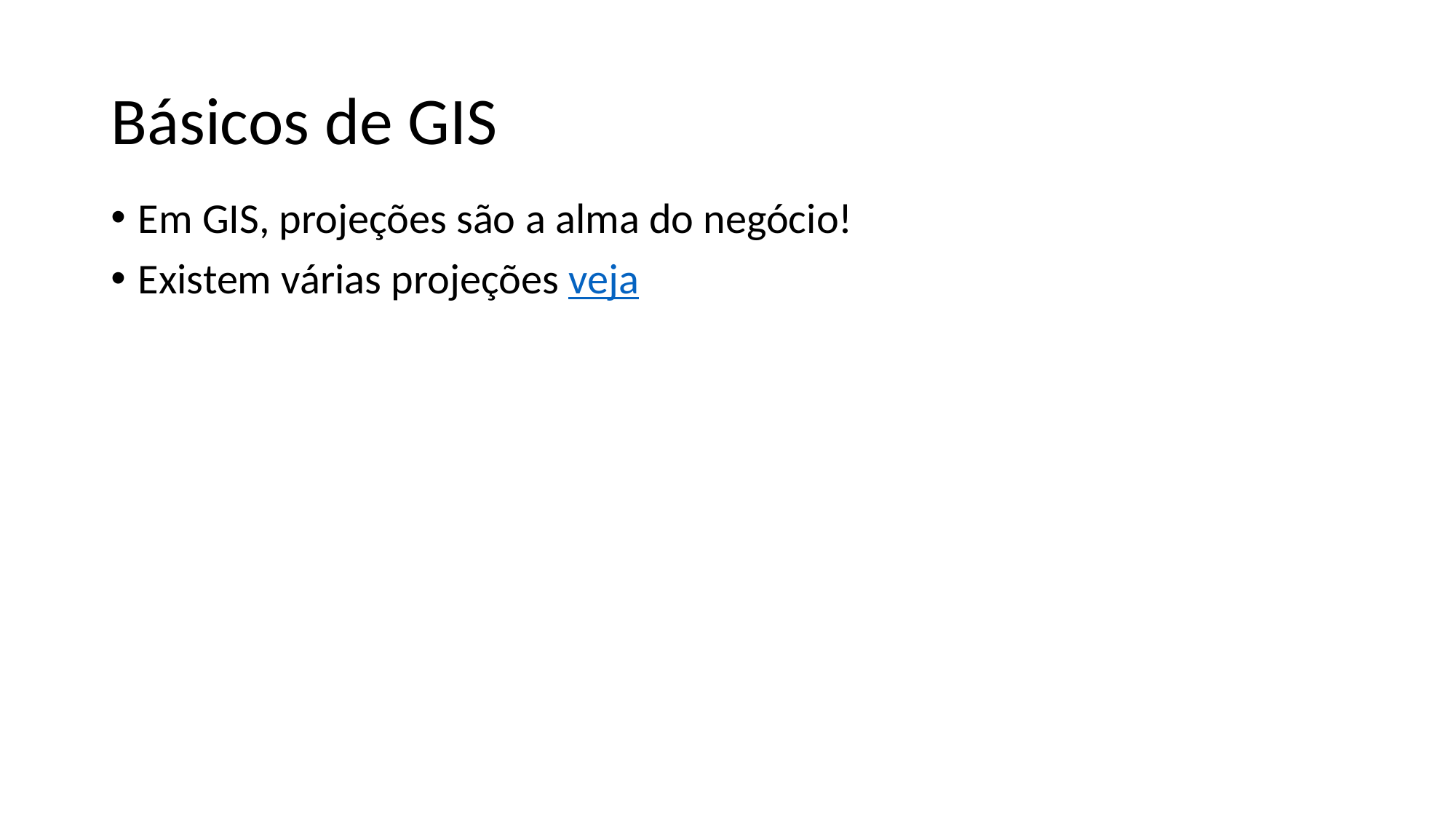

# Básicos de GIS
Em GIS, projeções são a alma do negócio!
Existem várias projeções veja